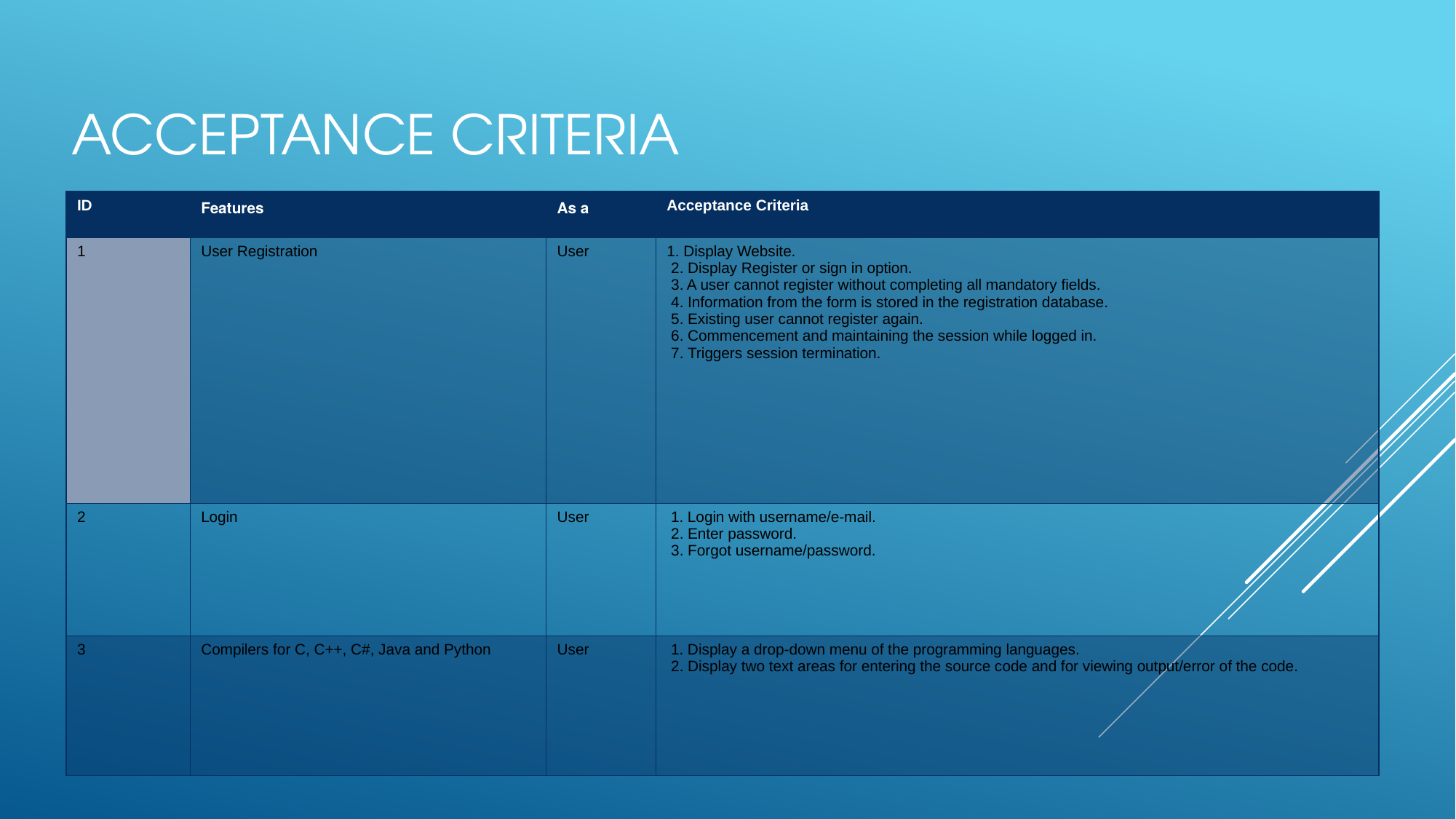

# ACCEPTANCE CRITERIA
| ID | Features | As a | Acceptance Criteria |
| --- | --- | --- | --- |
| 1 | User Registration | User | 1. Display Website. 2. Display Register or sign in option. 3. A user cannot register without completing all mandatory fields. 4. Information from the form is stored in the registration database. 5. Existing user cannot register again. 6. Commencement and maintaining the session while logged in. 7. Triggers session termination. |
| 2 | Login | User | 1. Login with username/e-mail. 2. Enter password. 3. Forgot username/password. |
| 3 | Compilers for C, C++, C#, Java and Python | User | 1. Display a drop-down menu of the programming languages. 2. Display two text areas for entering the source code and for viewing output/error of the code. |